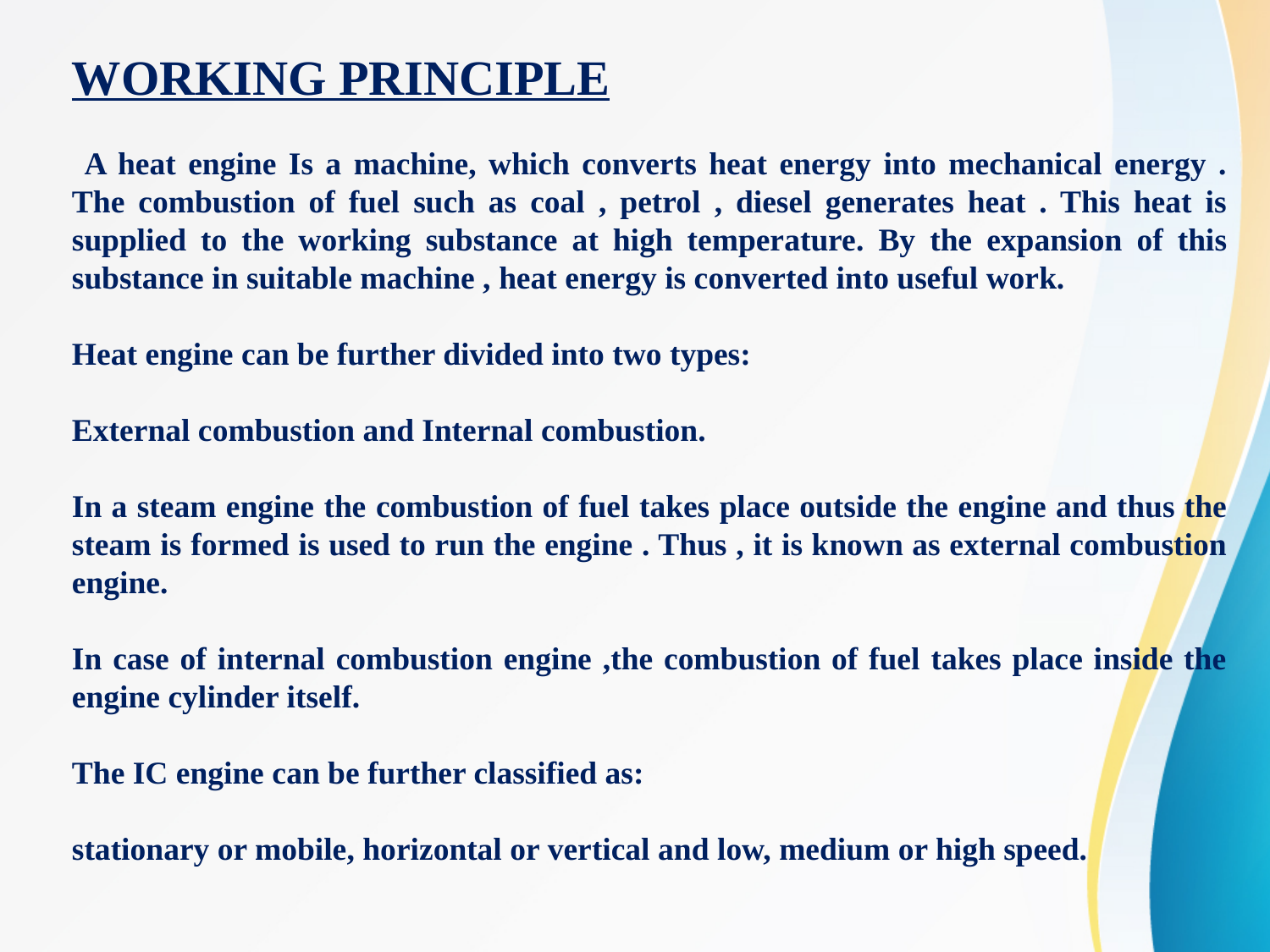

WORKING PRINCIPLE

 A heat engine Is a machine, which converts heat energy into mechanical energy . The combustion of fuel such as coal , petrol , diesel generates heat . This heat is supplied to the working substance at high temperature. By the expansion of this substance in suitable machine , heat energy is converted into useful work.

Heat engine can be further divided into two types:

External combustion and Internal combustion.

In a steam engine the combustion of fuel takes place outside the engine and thus the steam is formed is used to run the engine . Thus , it is known as external combustion engine.

In case of internal combustion engine ,the combustion of fuel takes place inside the engine cylinder itself.

The IC engine can be further classified as:

stationary or mobile, horizontal or vertical and low, medium or high speed.